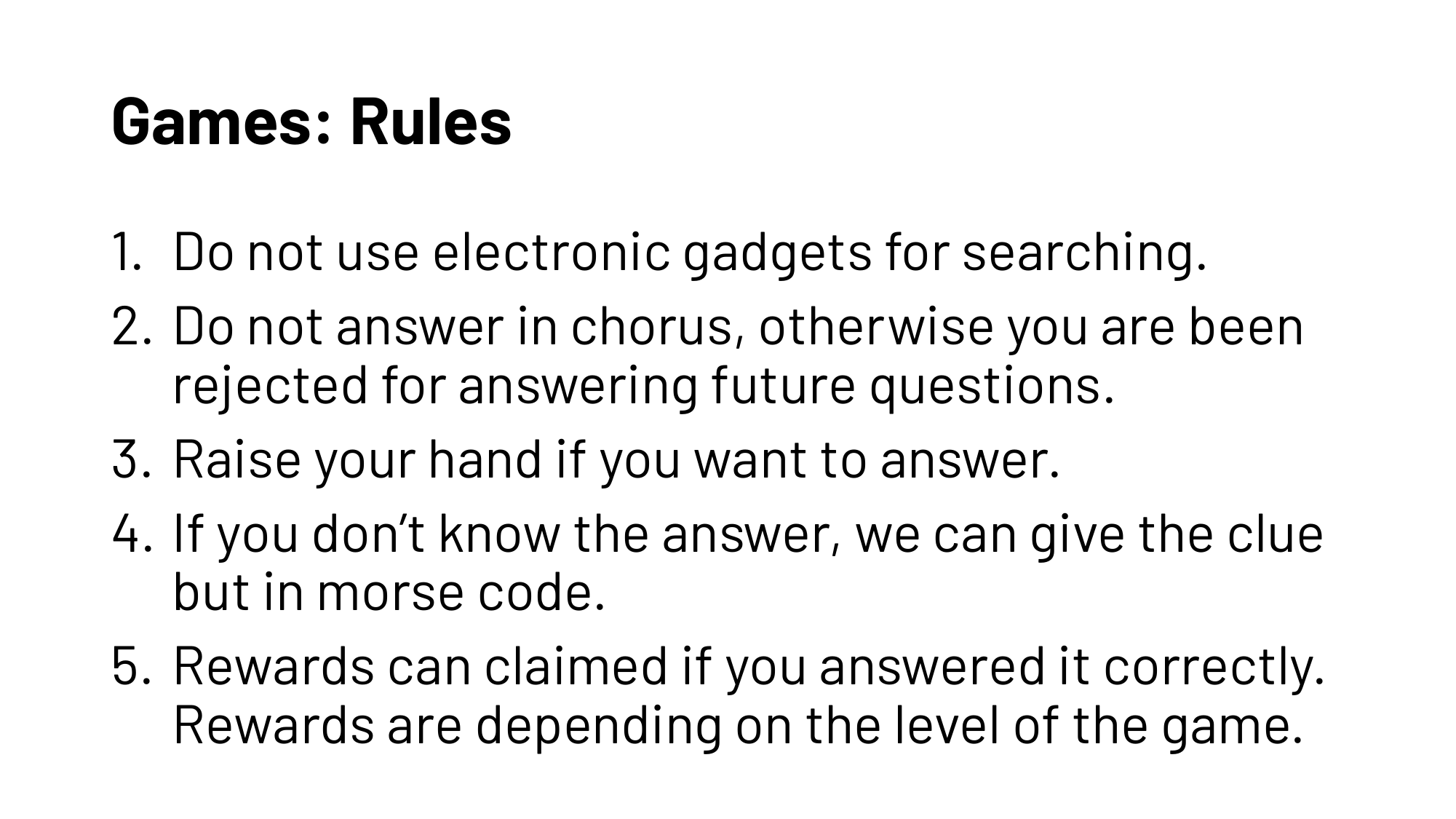

# Games: Rules
Do not use electronic gadgets for searching.
Do not answer in chorus, otherwise you are been rejected for answering future questions.
Raise your hand if you want to answer.
If you don’t know the answer, we can give the clue but in morse code.
Rewards can claimed if you answered it correctly. Rewards are depending on the level of the game.